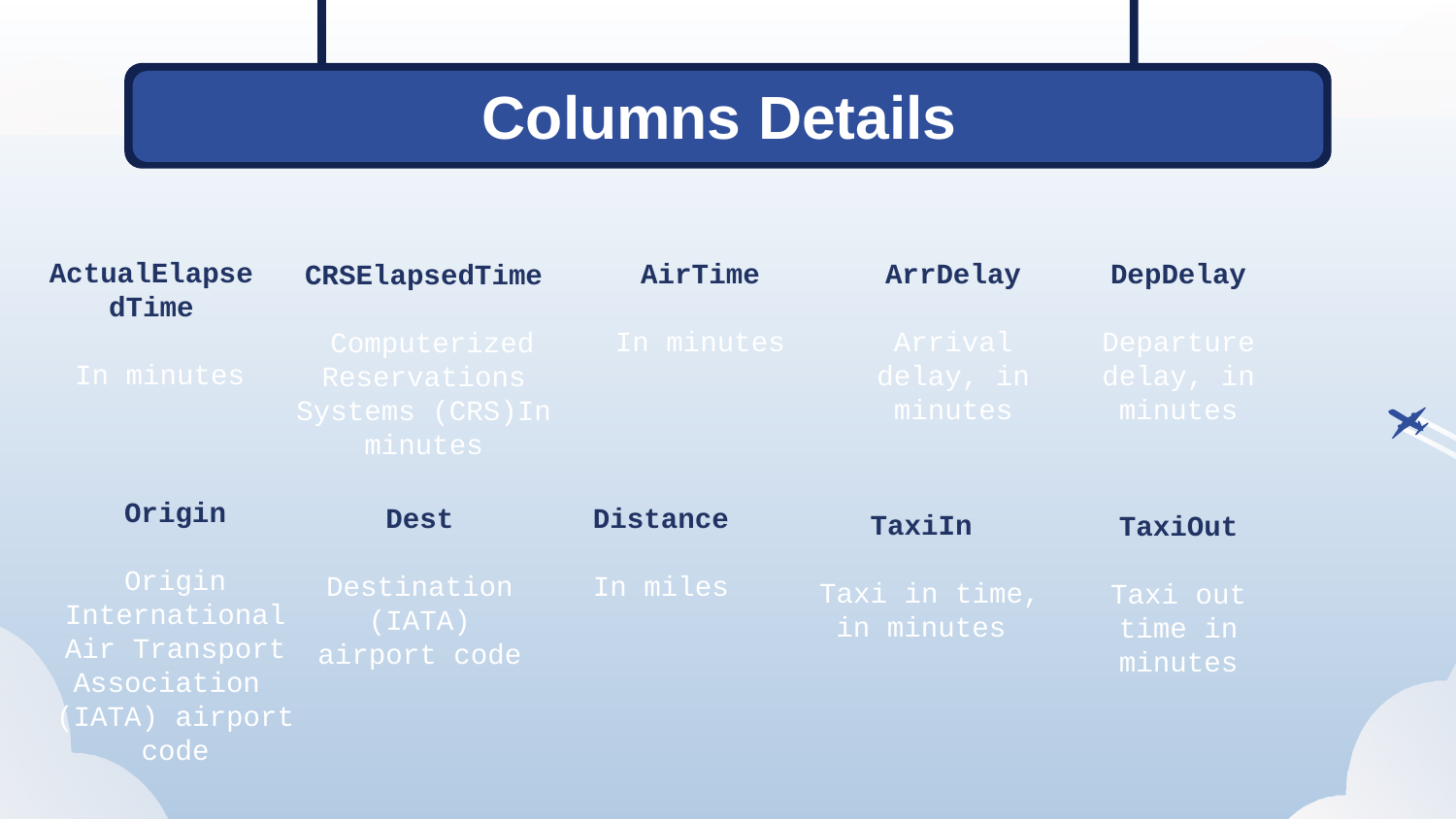

# Columns Details
ActualElapsedTime

 In minutes
DepDelay

Departure delay, in minutes
AirTime

In minutes
ArrDelay

Arrival delay, in minutes
CRSElapsedTime

 Computerized Reservations Systems (CRS)In minutes

Origin

Origin International Air Transport Association  (IATA) airport code
Dest

Destination (IATA) airport code
Distance

In miles
TaxiIn

 Taxi in time, in minutes
TaxiOut

Taxi out time in minutes